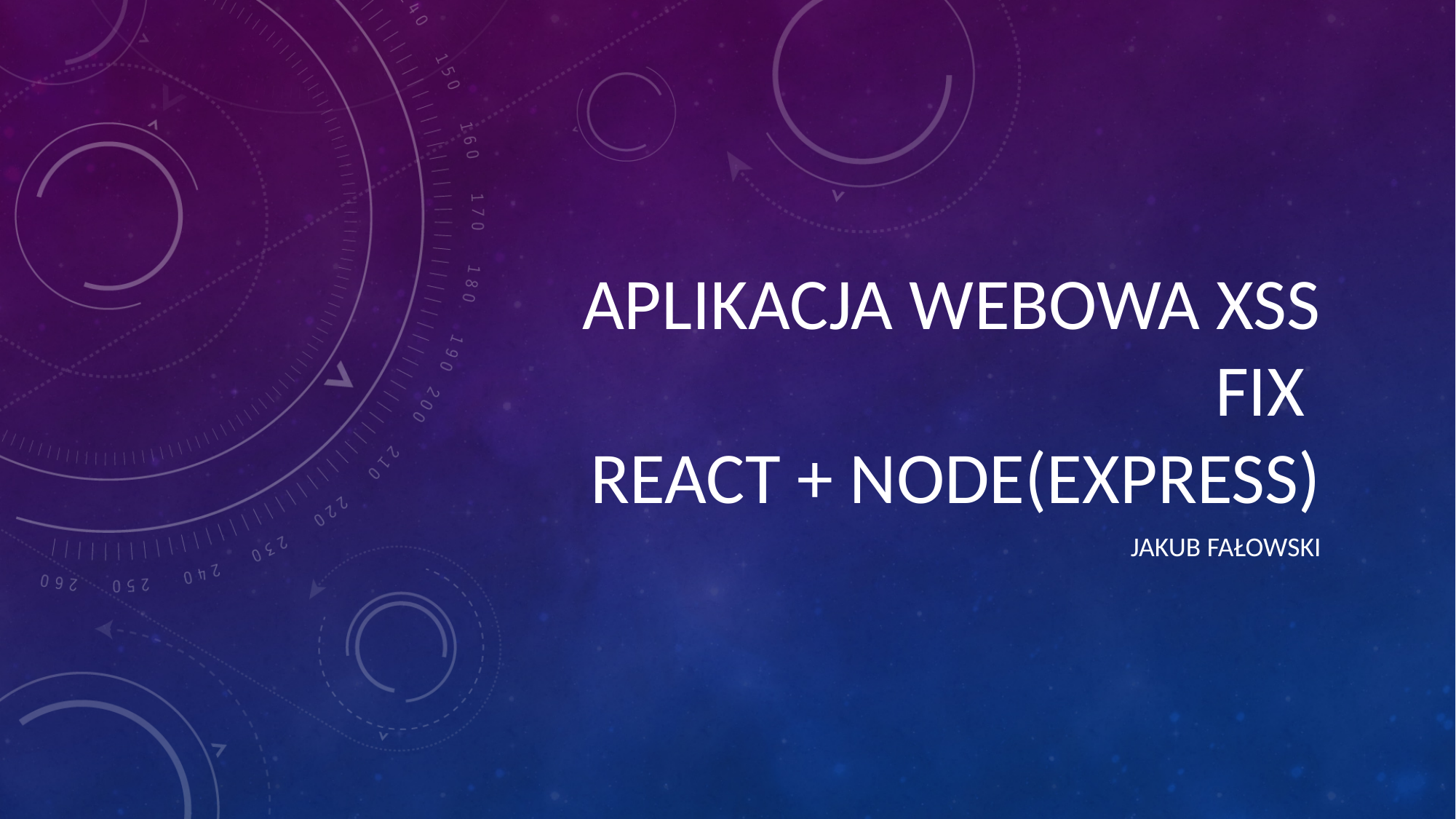

# Aplikacja webowa xss fix react + node(express)
Jakub fałowski